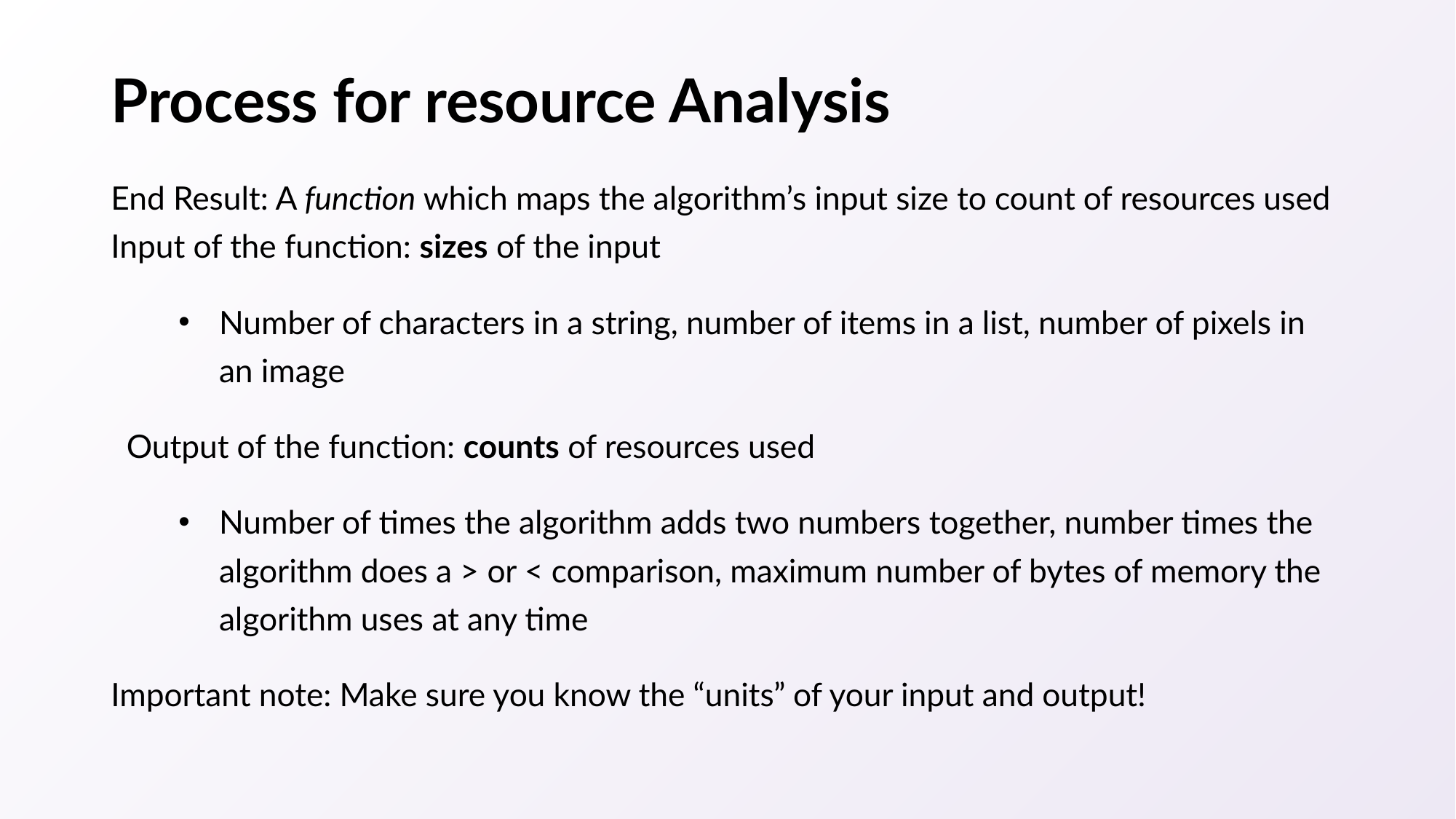

# Process for resource Analysis
End Result: A function which maps the algorithm’s input size to count of resources used
Input of the function: sizes of the input
Number of characters in a string, number of items in a list, number of pixels in an image
Output of the function: counts of resources used
Number of times the algorithm adds two numbers together, number times the algorithm does a > or < comparison, maximum number of bytes of memory the algorithm uses at any time
Important note: Make sure you know the “units” of your input and output!